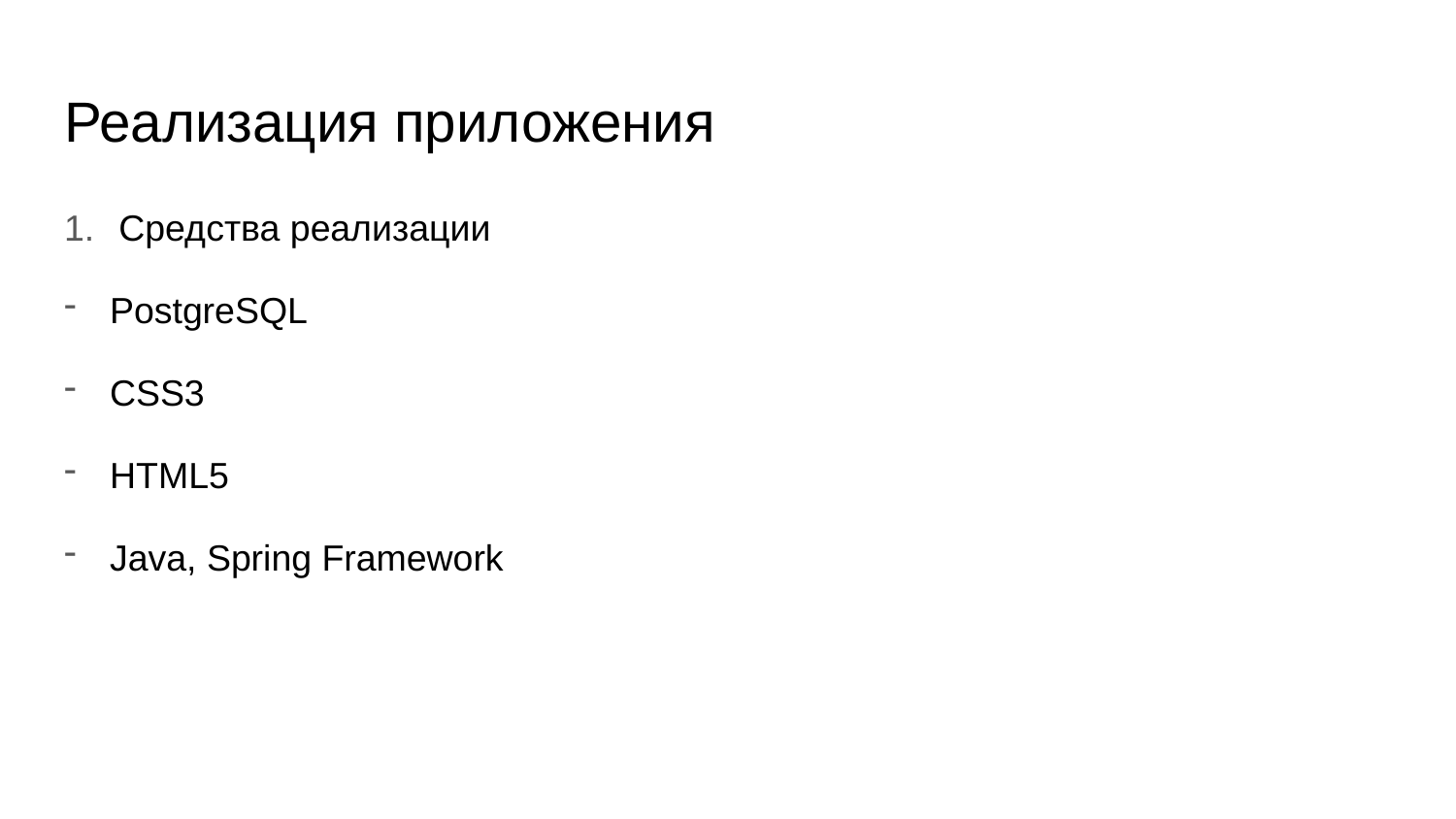

# Реализация приложения
Средства реализации
PostgreSQL
CSS3
HTML5
Java, Spring Framework